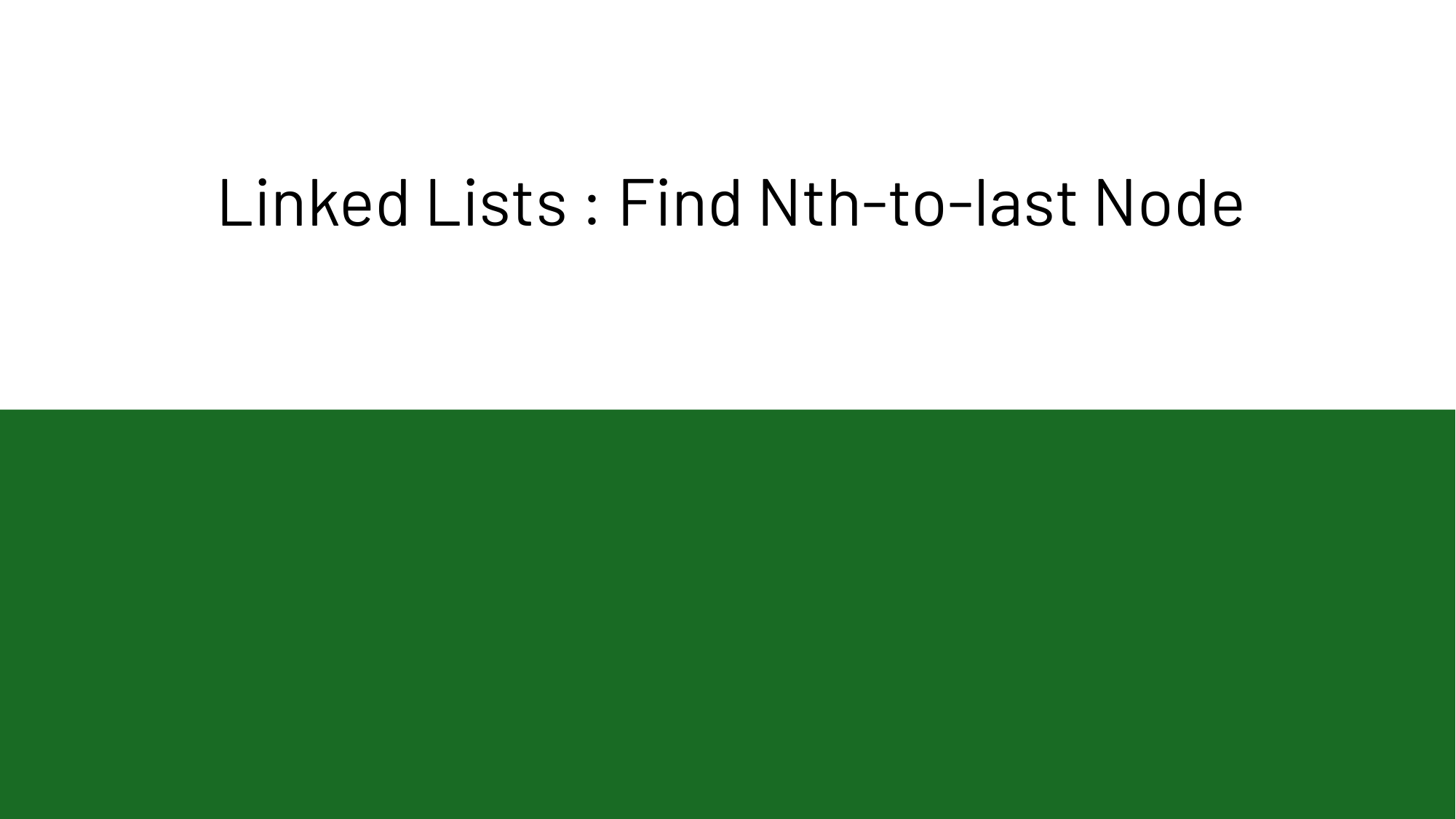

# Linked Lists : Find Nth-to-last Node